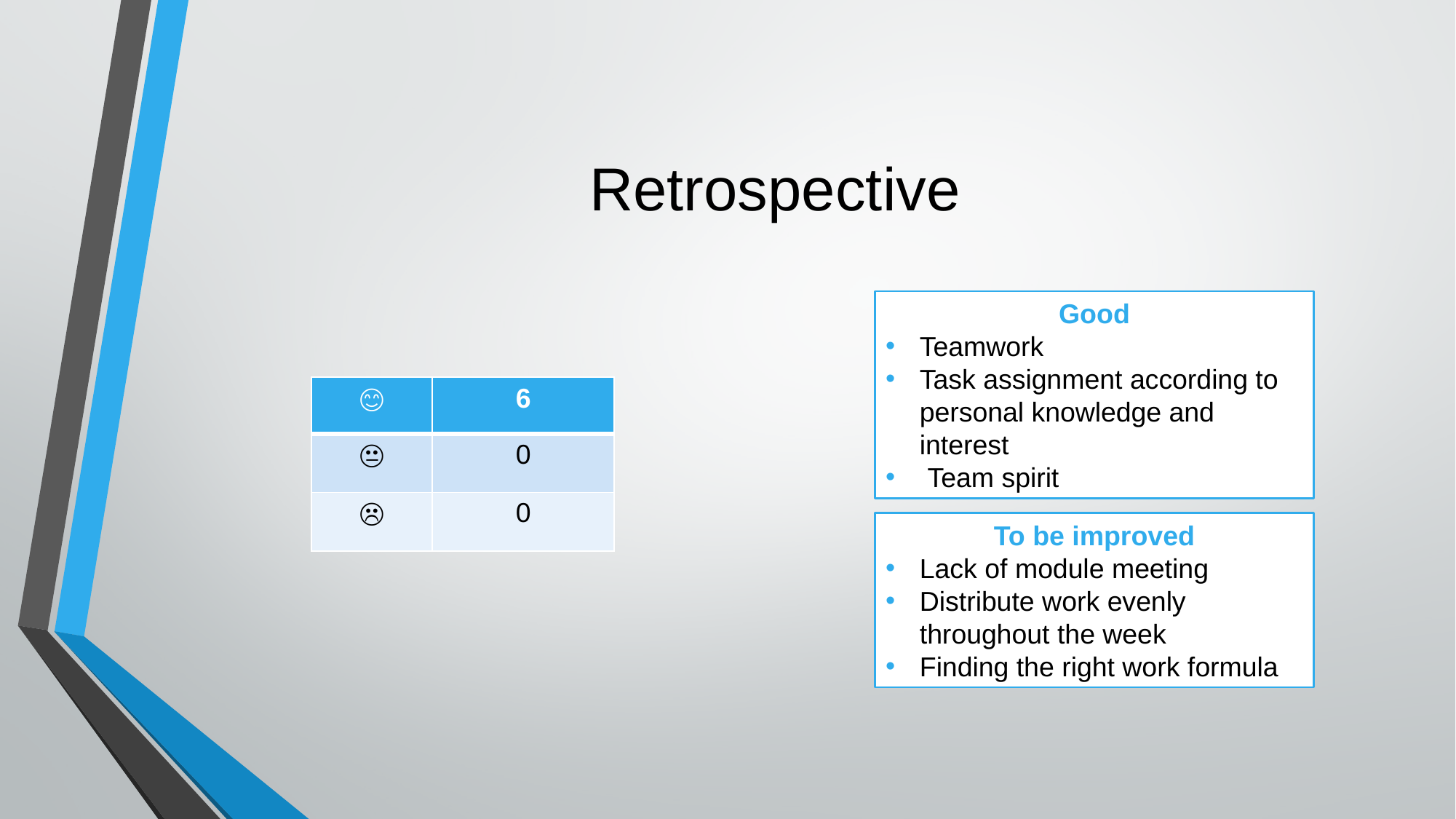

# Retrospective
Good
Teamwork
Task assignment according to personal knowledge and interest
 Team spirit
| 😊 | 6 |
| --- | --- |
| 😐 | 0 |
| ☹️ | 0 |
To be improved
Lack of module meeting
Distribute work evenly throughout the week
Finding the right work formula